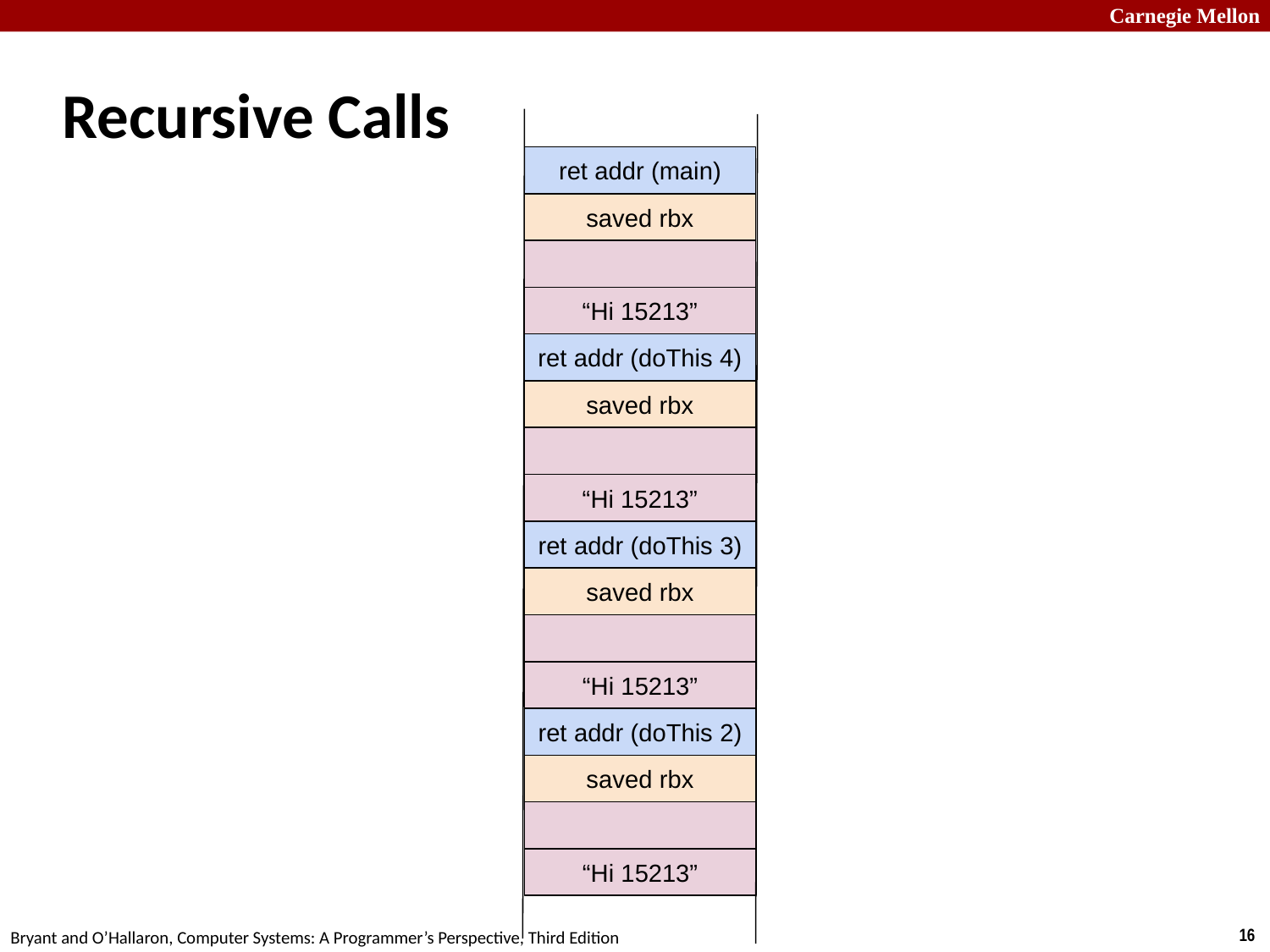

# Recursive Calls
ret addr (main)
saved rbx

“Hi 15213”
ret addr (doThis 4)
saved rbx

“Hi 15213”
ret addr (doThis 3)
saved rbx

“Hi 15213”
ret addr (doThis 2)
saved rbx

“Hi 15213”